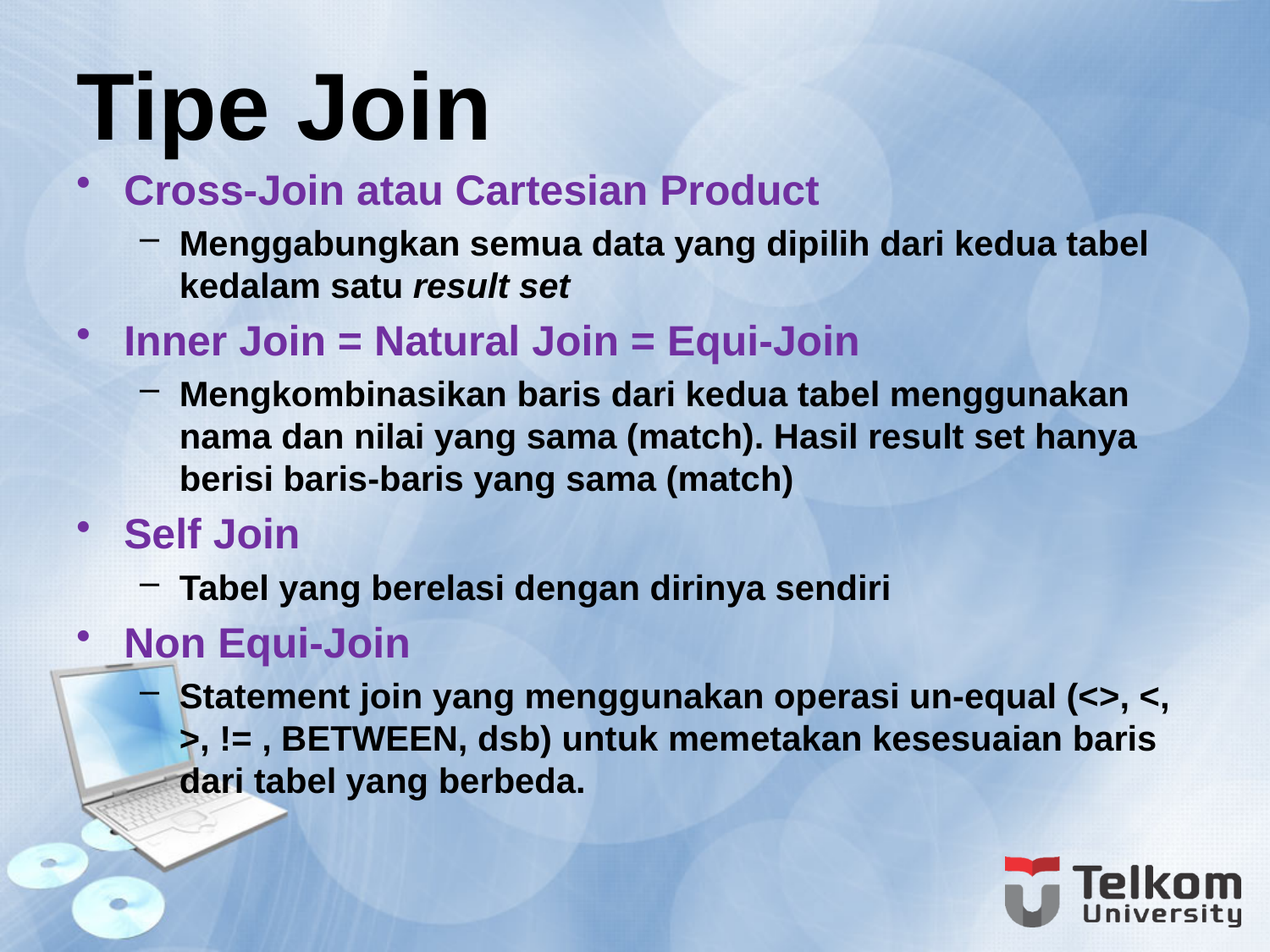

# Tipe Join
Cross-Join atau Cartesian Product
Menggabungkan semua data yang dipilih dari kedua tabel kedalam satu result set
Inner Join = Natural Join = Equi-Join
Mengkombinasikan baris dari kedua tabel menggunakan nama dan nilai yang sama (match). Hasil result set hanya berisi baris-baris yang sama (match)
Self Join
Tabel yang berelasi dengan dirinya sendiri
Non Equi-Join
Statement join yang menggunakan operasi un-equal (<>, <, >, != , BETWEEN, dsb) untuk memetakan kesesuaian baris dari tabel yang berbeda.